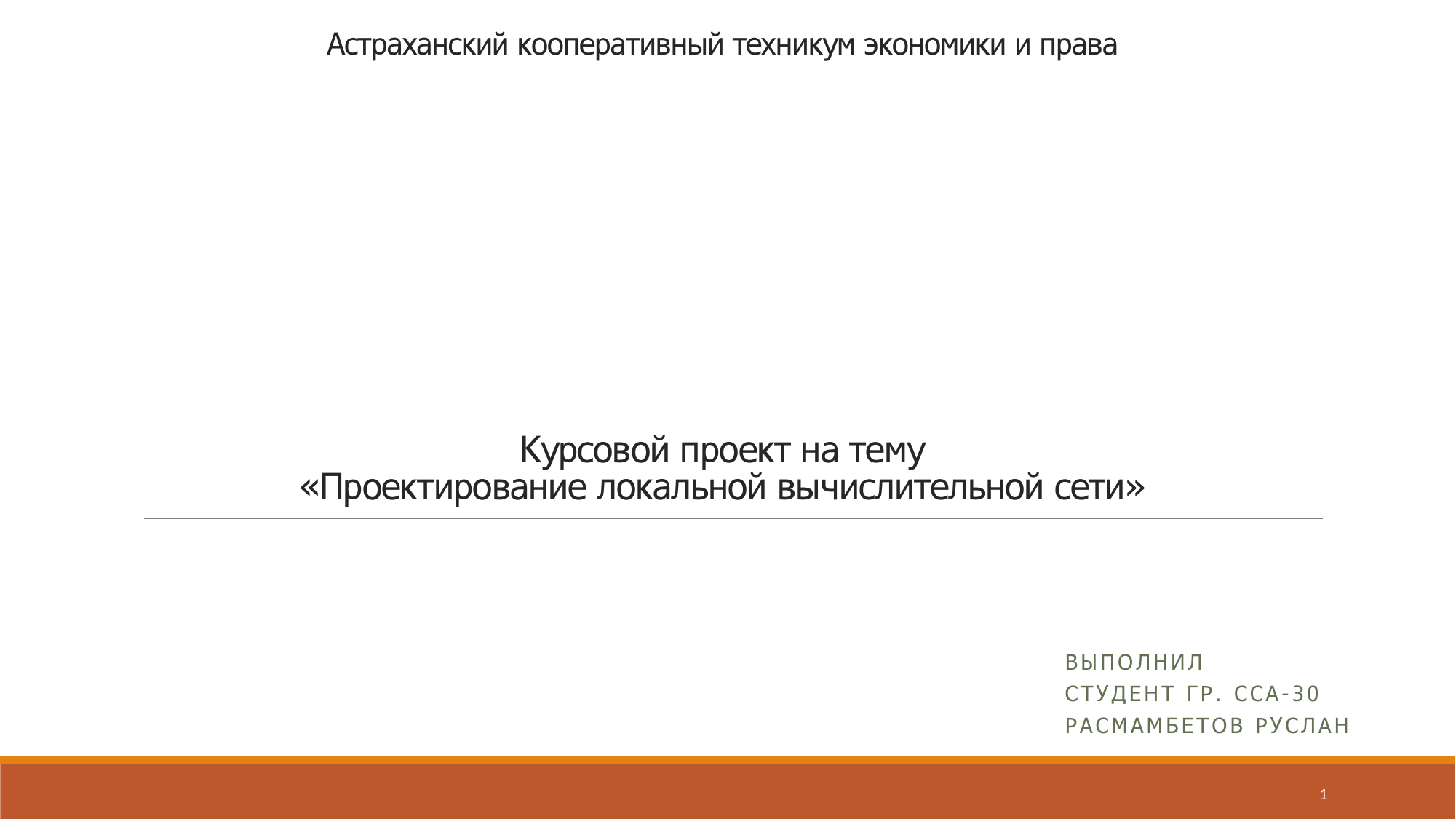

# Астраханский кооперативный техникум экономики и права Курсовой проект на тему «Проектирование локальной вычислительной сети»
Выполнил
Студент гр. ССА-30
Расмамбетов Руслан
1